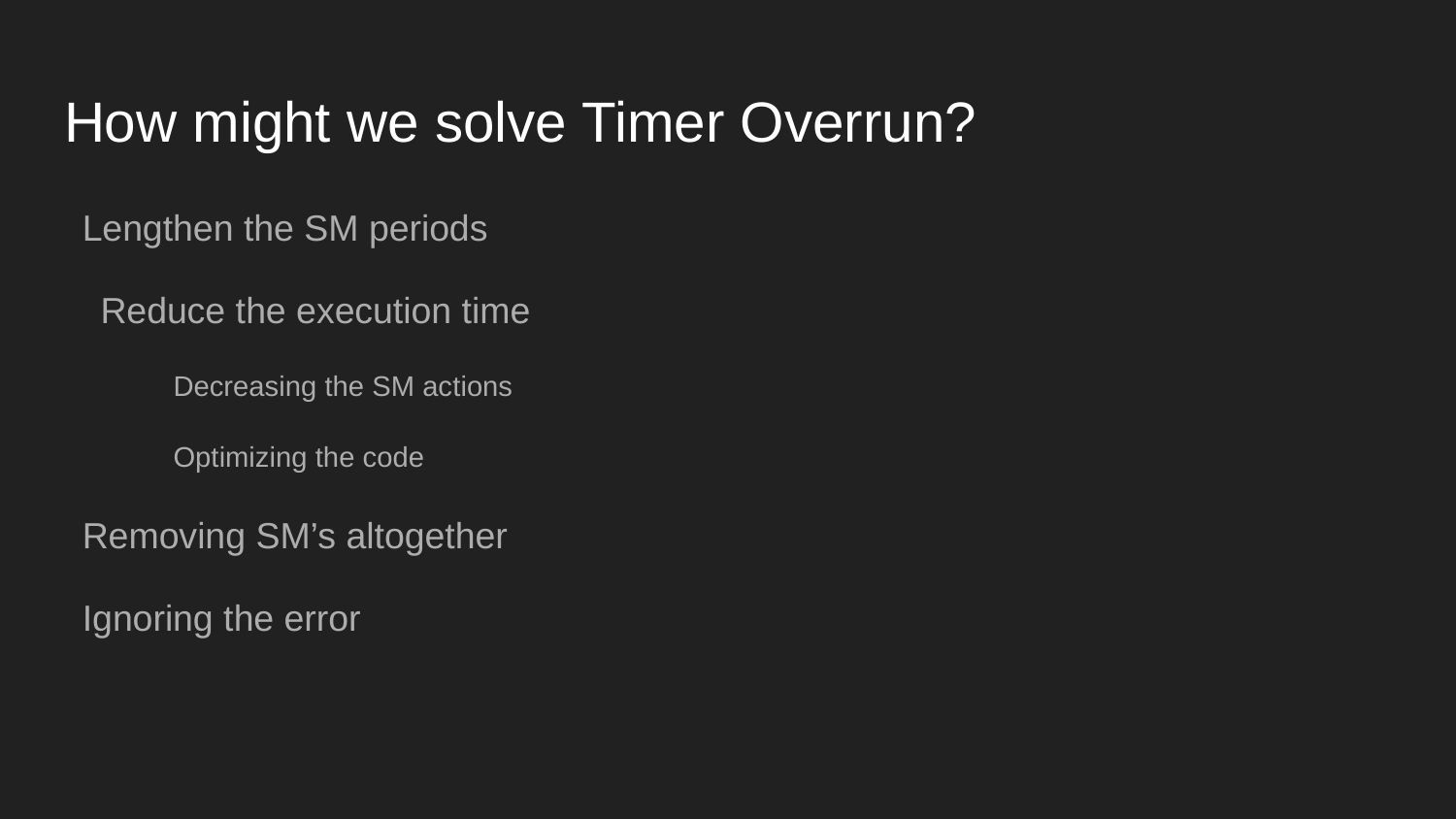

# How might we solve Timer Overrun?
Lengthen the SM periods
Reduce the execution time
Decreasing the SM actions
Optimizing the code
Removing SM’s altogether
Ignoring the error